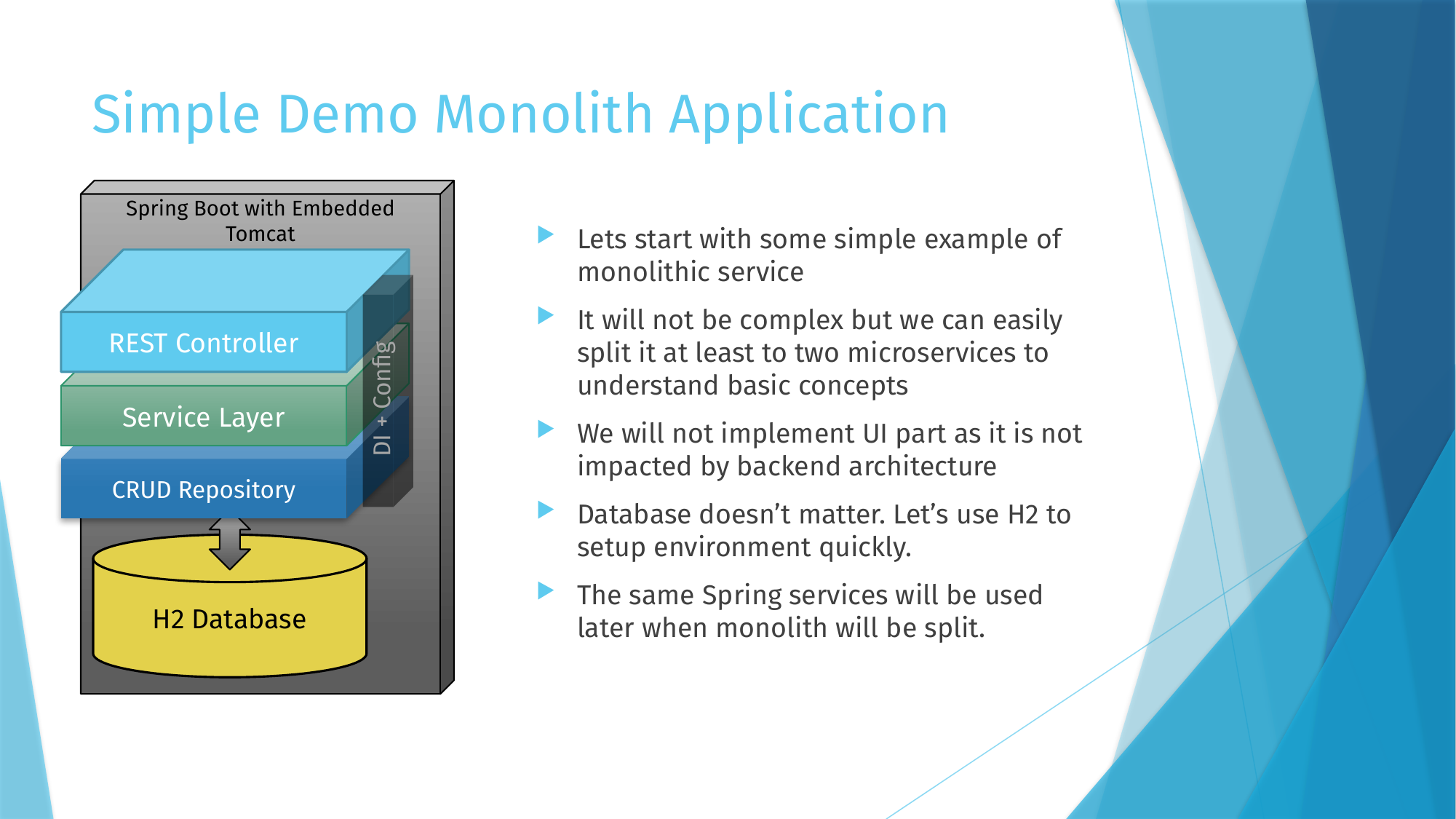

# Simple Demo Monolith Application
Spring Boot with Embedded Tomcat

Lets start with some simple example of monolithic service
It will not be complex but we can easily split it at least to two microservices to understand basic concepts
We will not implement UI part as it is not impacted by backend architecture
Database doesn’t matter. Let’s use H2 to setup environment quickly.
The same Spring services will be used later when monolith will be split.

REST Controller

Service Layer
DI + Config

CRUD Repository

H2 Database